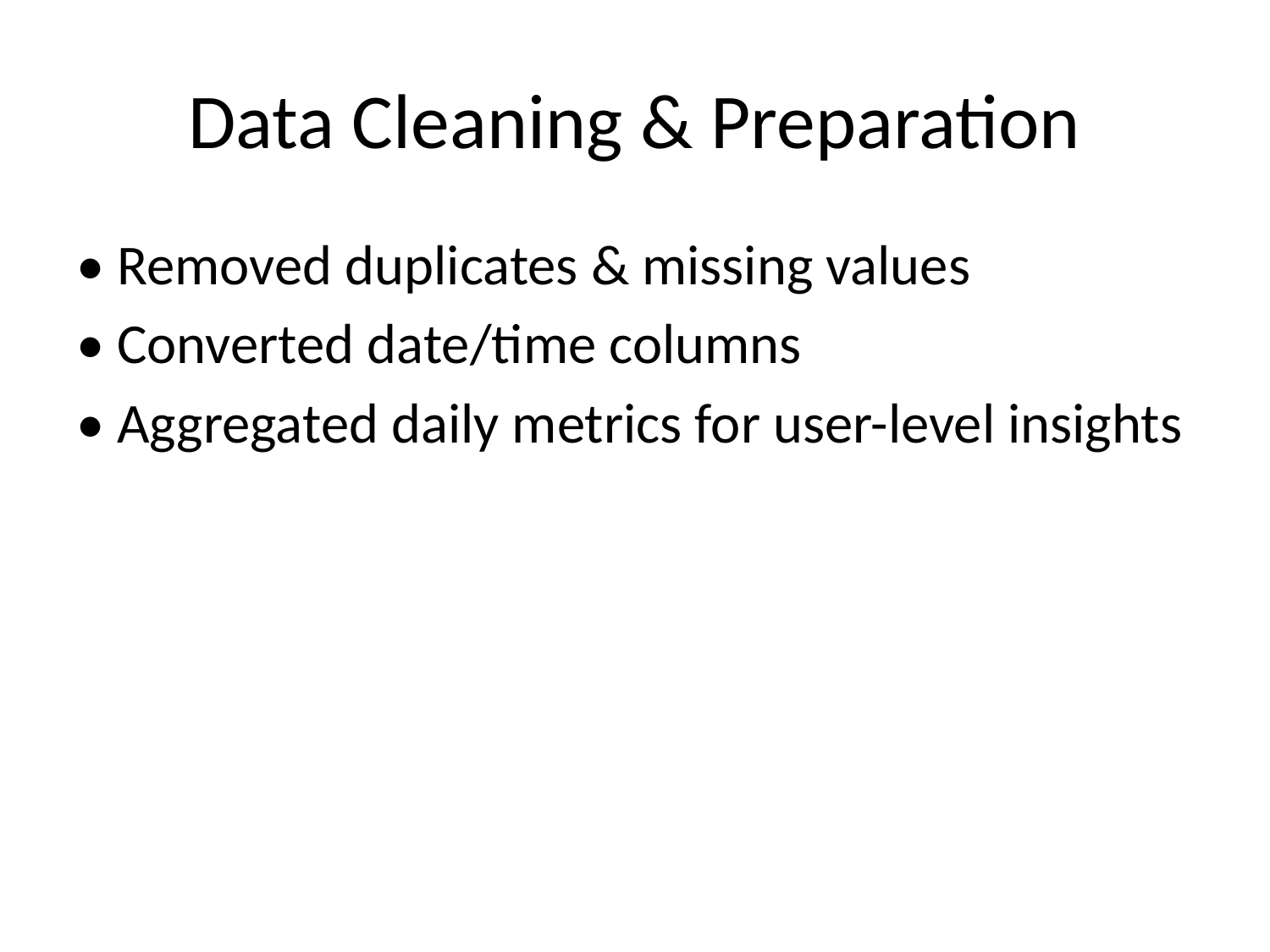

# Data Cleaning & Preparation
• Removed duplicates & missing values
• Converted date/time columns
• Aggregated daily metrics for user-level insights